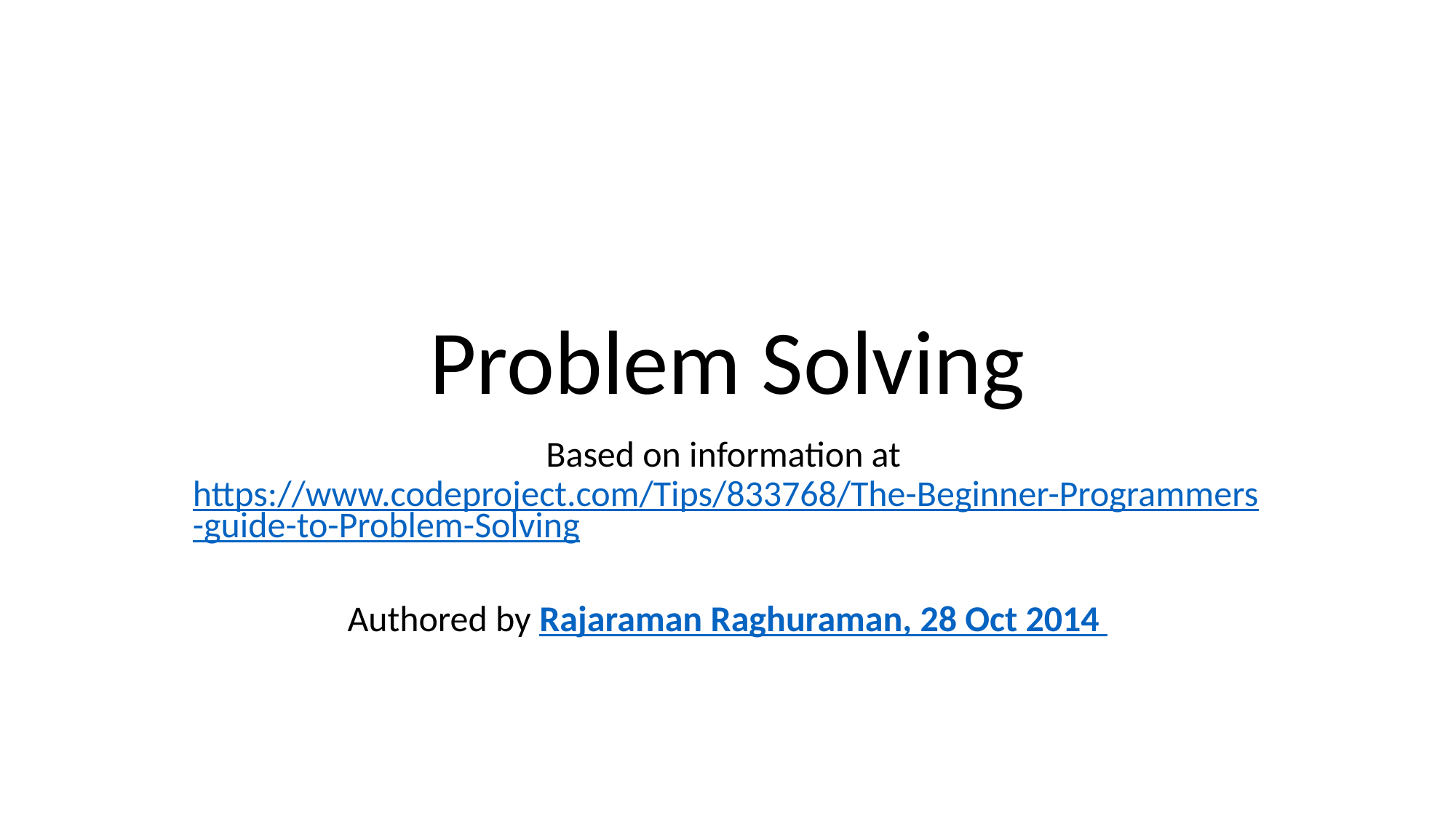

# Problem Solving
Based on information at https://www.codeproject.com/Tips/833768/The-Beginner-Programmers-guide-to-Problem-Solving
Authored by Rajaraman Raghuraman, 28 Oct 2014